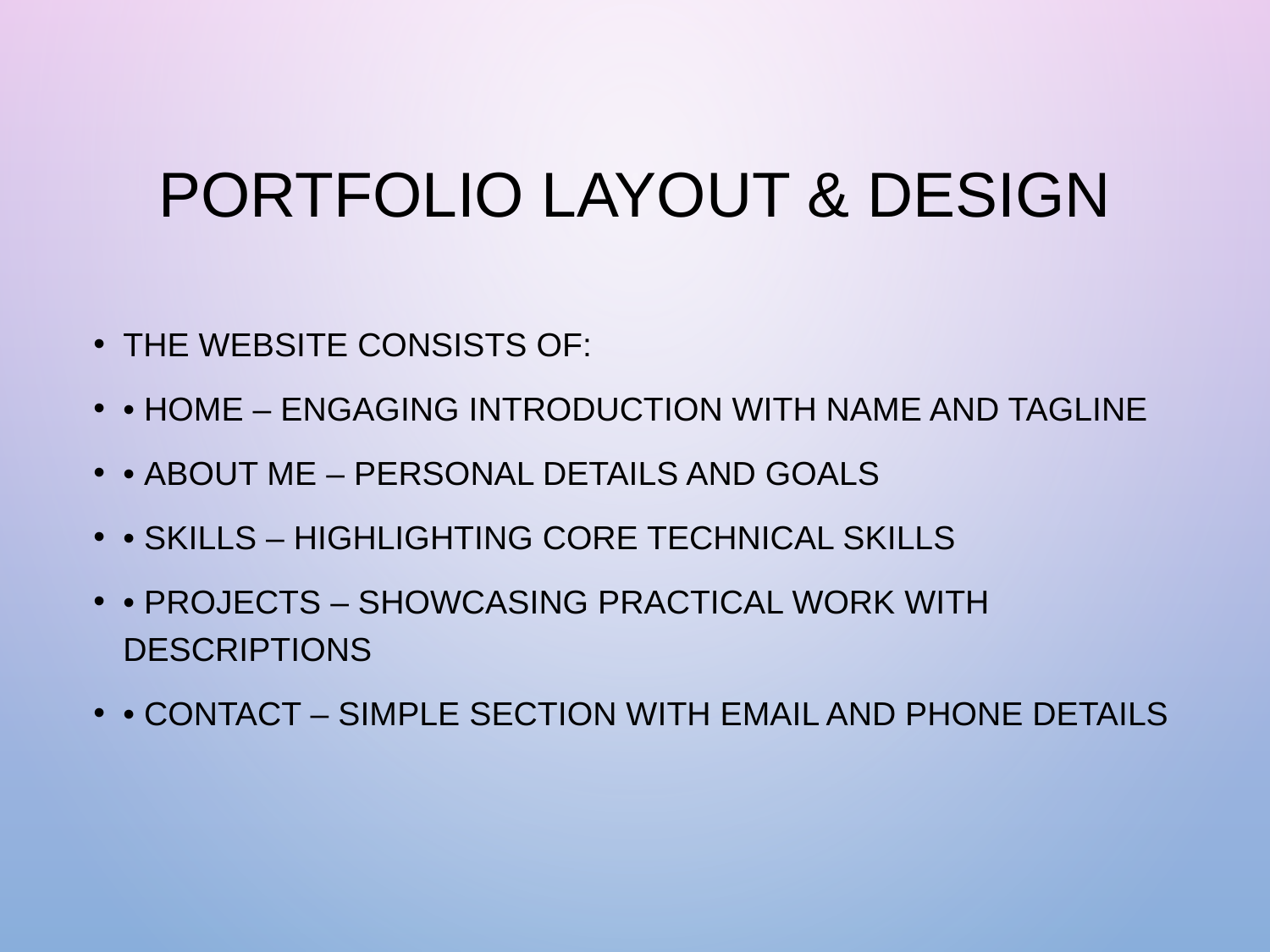

# Portfolio Layout & Design
The website consists of:
• Home – Engaging introduction with name and tagline
• About Me – Personal details and goals
• Skills – Highlighting core technical skills
• Projects – Showcasing practical work with descriptions
• Contact – Simple section with email and phone details